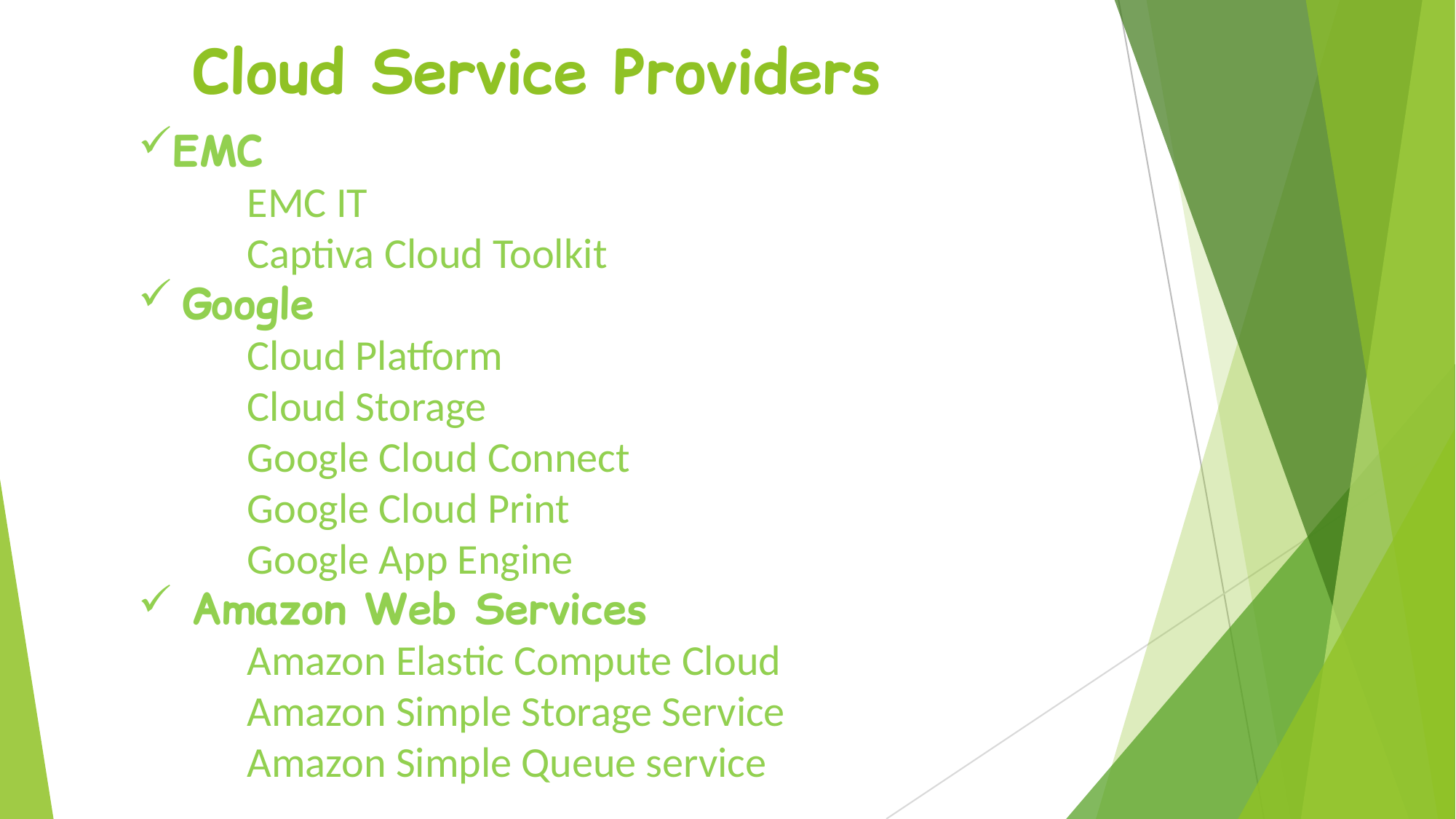

# Cloud Service Providers
EMC
	EMC IT
	Captiva Cloud Toolkit
 Google
	Cloud Platform
	Cloud Storage
	Google Cloud Connect
	Google Cloud Print
	Google App Engine
 Amazon Web Services
Amazon Elastic Compute Cloud
	Amazon Simple Storage Service
	Amazon Simple Queue service